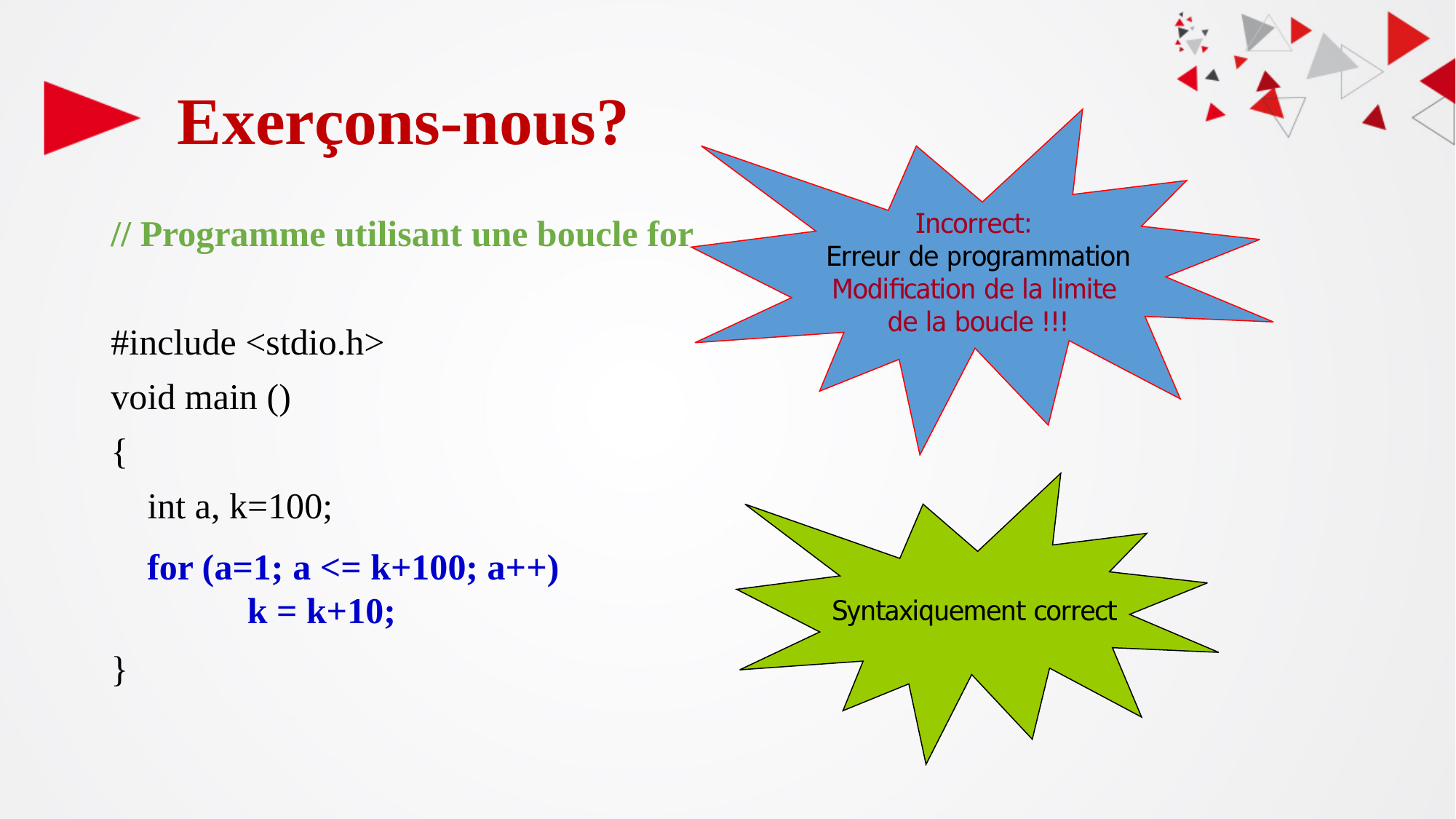

# Exerçons-nous?
Incorrect:
Erreur de programmation
Modification de la limite
de la boucle !!!
// Programme utilisant une boucle for

#include <stdio.h>
void main ()
{
  	 int a, k=100;

}
Syntaxiquement correct
 for (a=1; a <= k+100; a++)
	k = k+10;
9